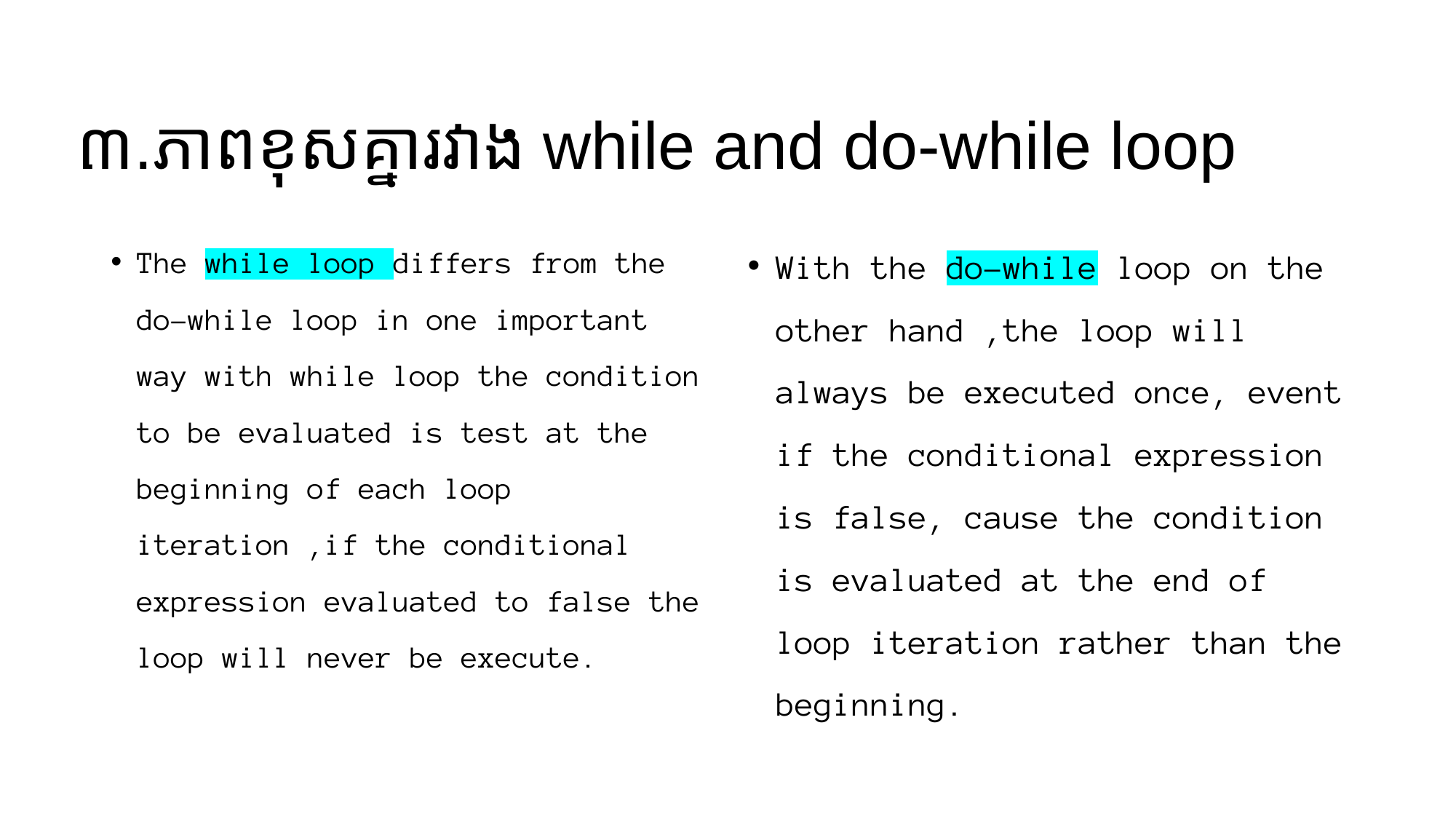

# ៣.ភាពខុសគ្នារវាង while and do-while loop
The while loop differs from the do-while loop in one important way with while loop the condition to be evaluated is test at the beginning of each loop iteration ,if the conditional expression evaluated to false the loop will never be execute.
With the do-while loop on the other hand ,the loop will always be executed once, event if the conditional expression is false, cause the condition is evaluated at the end of loop iteration rather than the beginning.